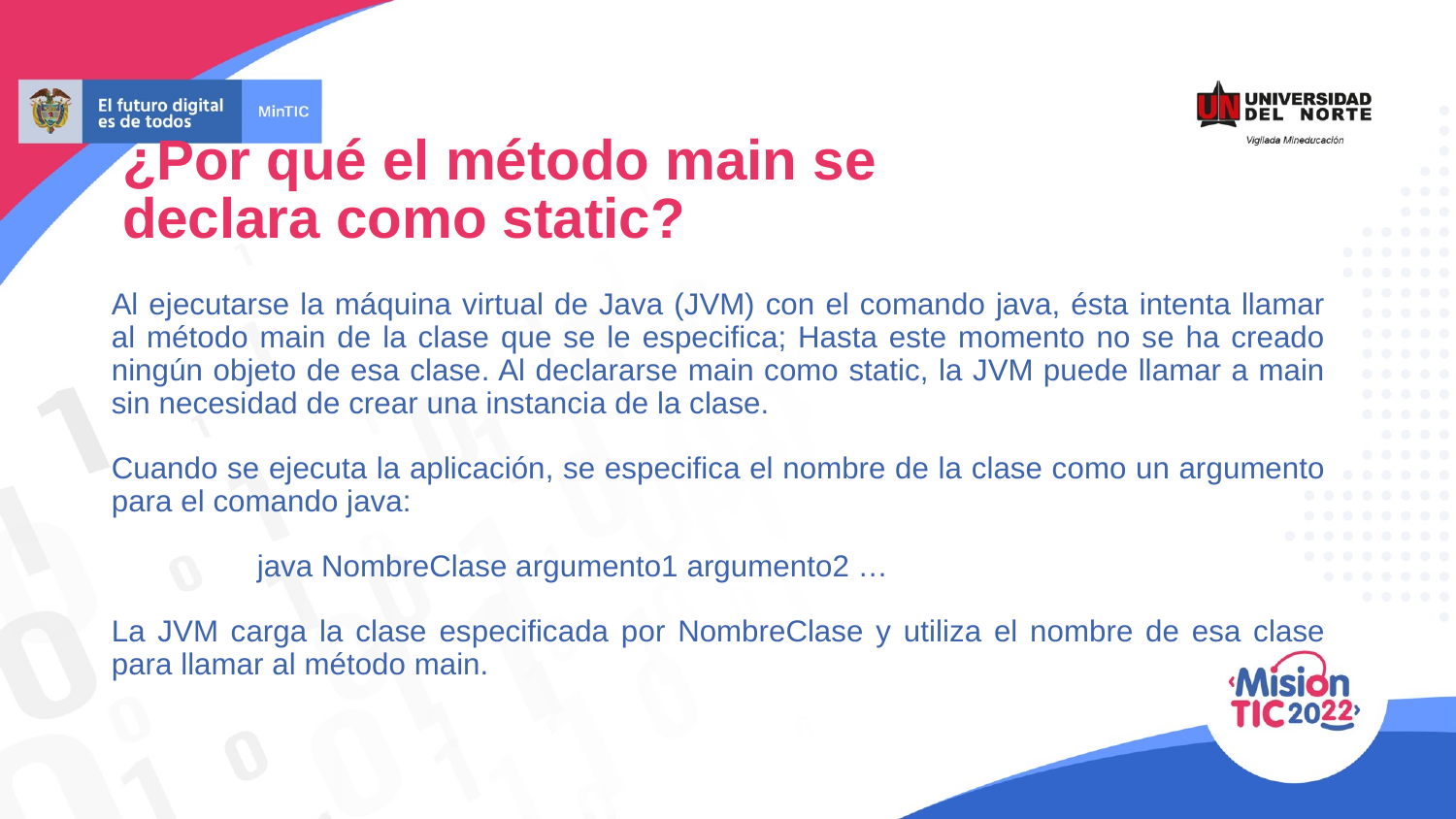

¿Por qué el método main se
declara como static?
Al ejecutarse la máquina virtual de Java (JVM) con el comando java, ésta intenta llamar al método main de la clase que se le especifica; Hasta este momento no se ha creado ningún objeto de esa clase. Al declararse main como static, la JVM puede llamar a main sin necesidad de crear una instancia de la clase.

Cuando se ejecuta la aplicación, se especifica el nombre de la clase como un argumento para el comando java:

	java NombreClase argumento1 argumento2 …

La JVM carga la clase especificada por NombreClase y utiliza el nombre de esa clase para llamar al método main.